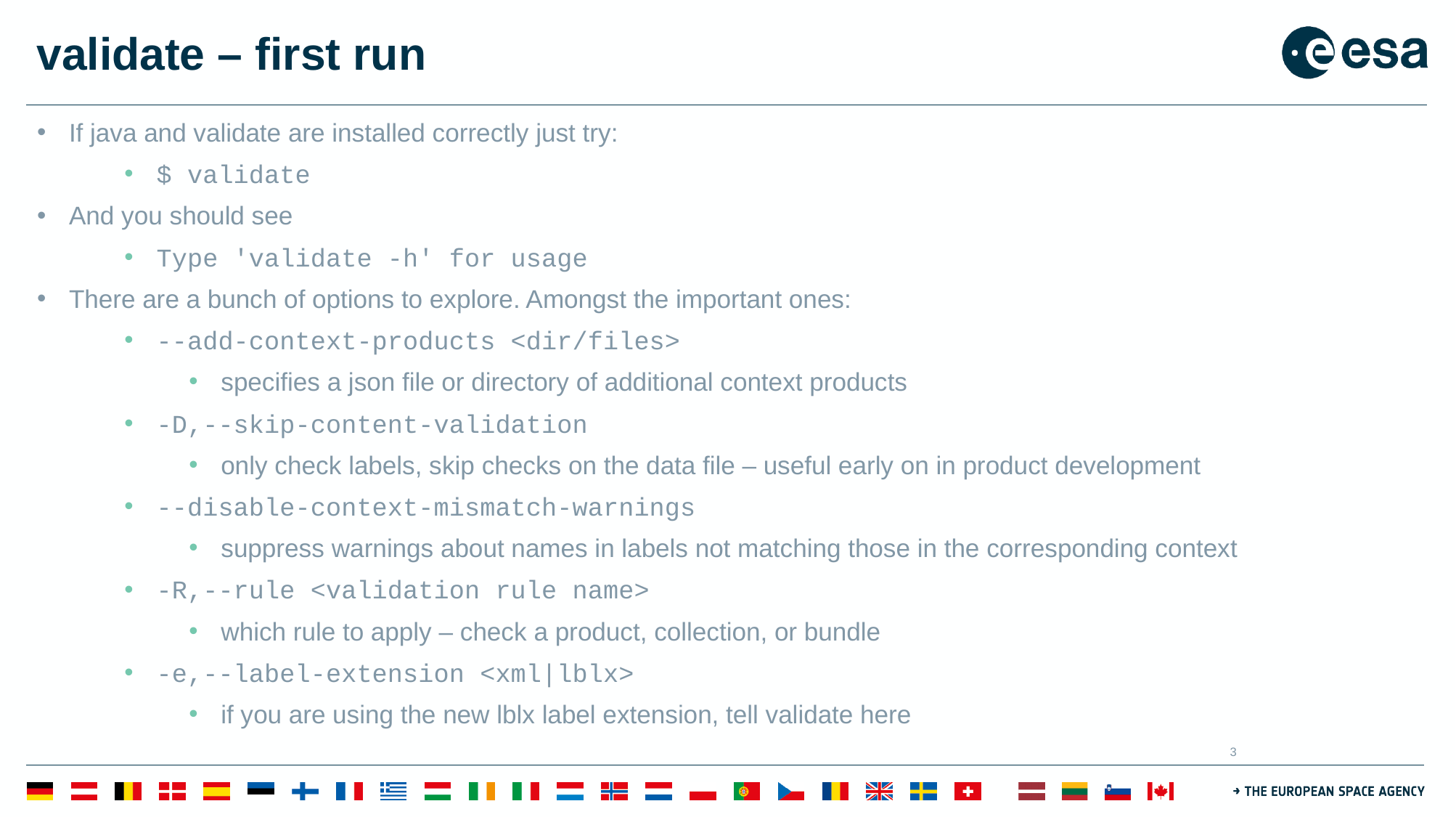

# validate – first run
If java and validate are installed correctly just try:
$ validate
And you should see
Type 'validate -h' for usage
There are a bunch of options to explore. Amongst the important ones:
--add-context-products <dir/files>
specifies a json file or directory of additional context products
-D,--skip-content-validation
only check labels, skip checks on the data file – useful early on in product development
--disable-context-mismatch-warnings
suppress warnings about names in labels not matching those in the corresponding context
-R,--rule <validation rule name>
which rule to apply – check a product, collection, or bundle
-e,--label-extension <xml|lblx>
if you are using the new lblx label extension, tell validate here